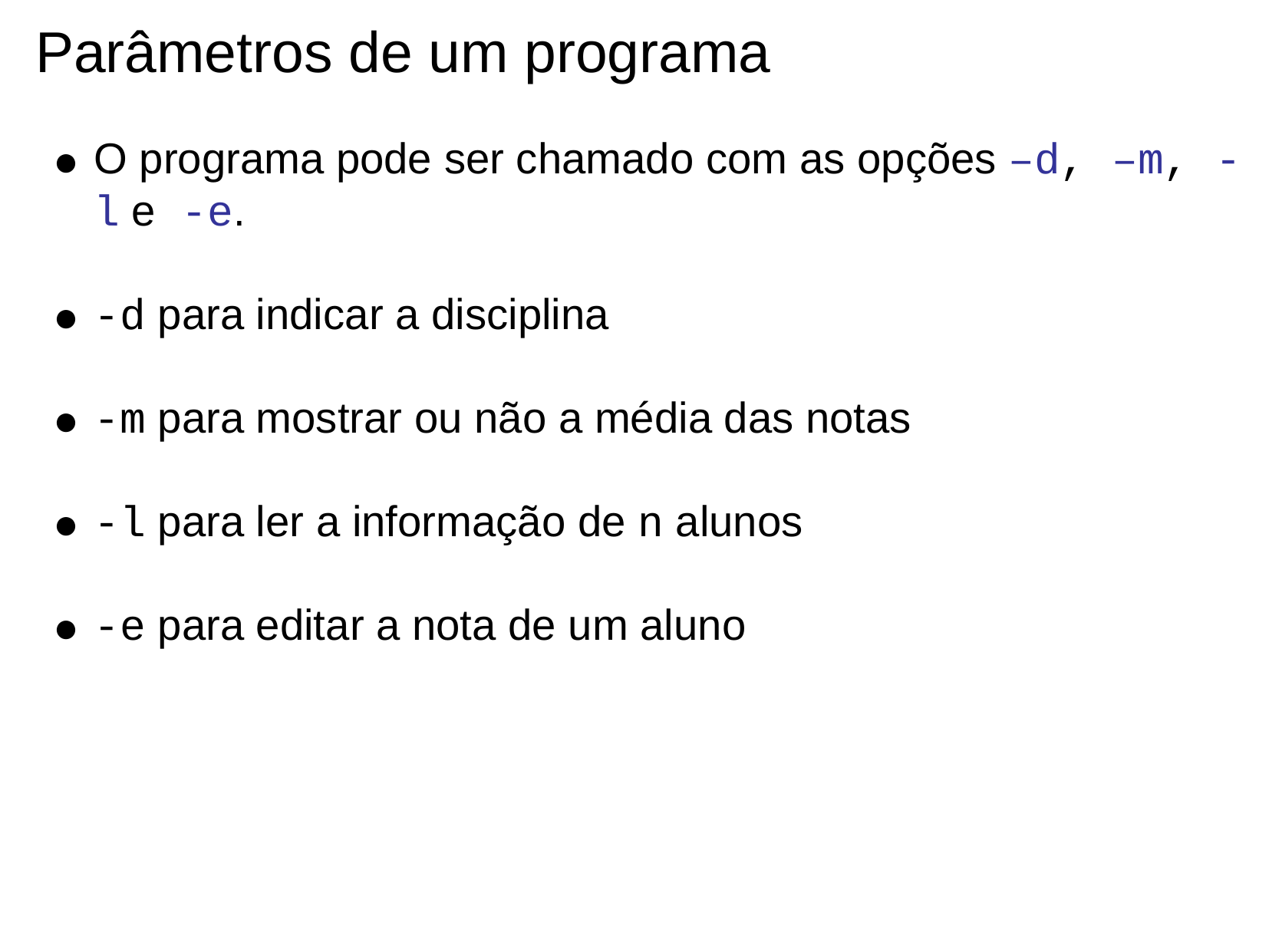

Parâmetros de um programa
O programa pode ser chamado com as opções –d, –m, -l e -e.

-d para indicar a disciplina

-m para mostrar ou não a média das notas

-l para ler a informação de n alunos

-e para editar a nota de um aluno